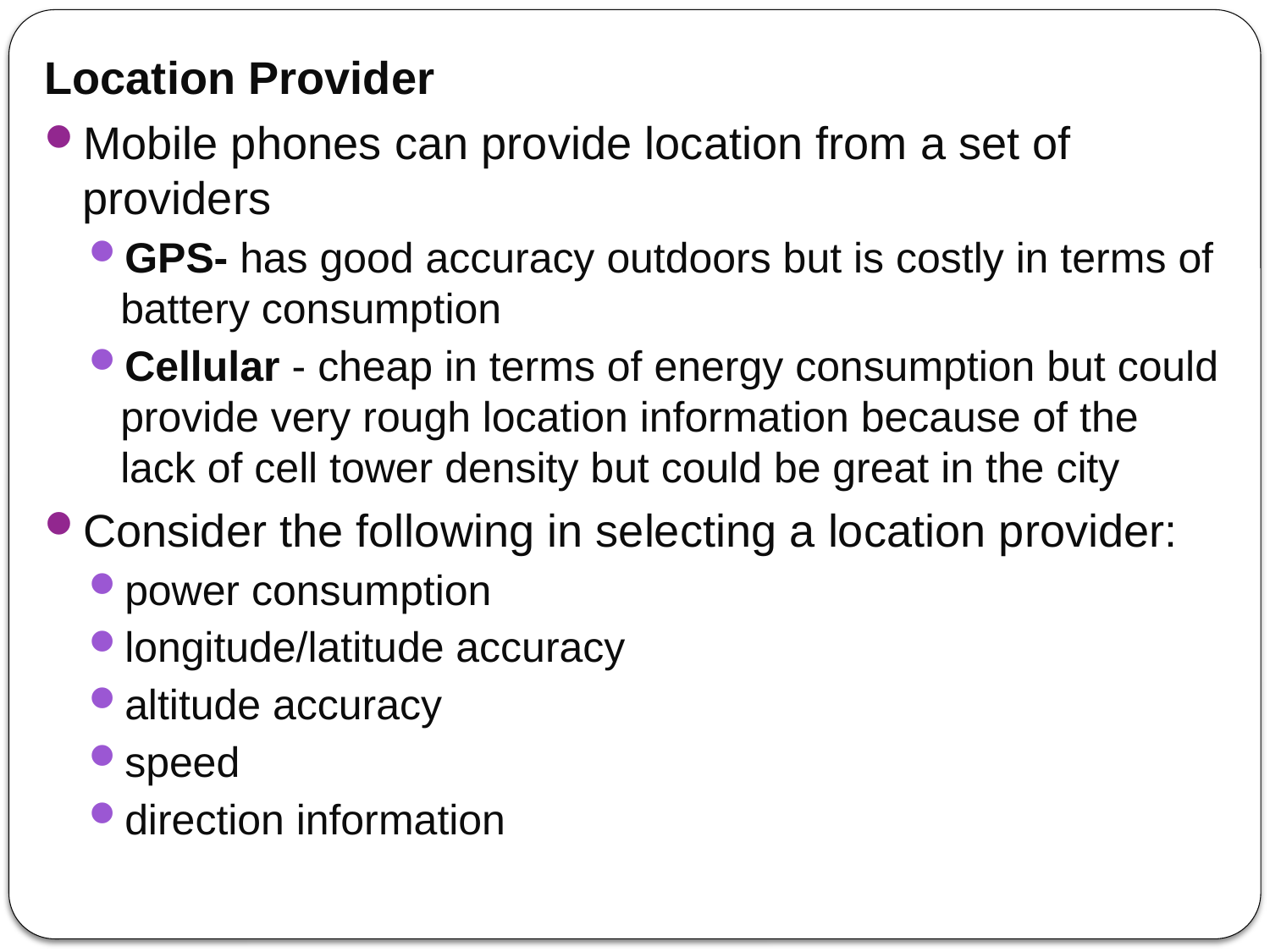

Location Provider
Mobile phones can provide location from a set of providers
GPS- has good accuracy outdoors but is costly in terms of battery consumption
Cellular - cheap in terms of energy consumption but could provide very rough location information because of the lack of cell tower density but could be great in the city
Consider the following in selecting a location provider:
power consumption
longitude/latitude accuracy
altitude accuracy
speed
direction information